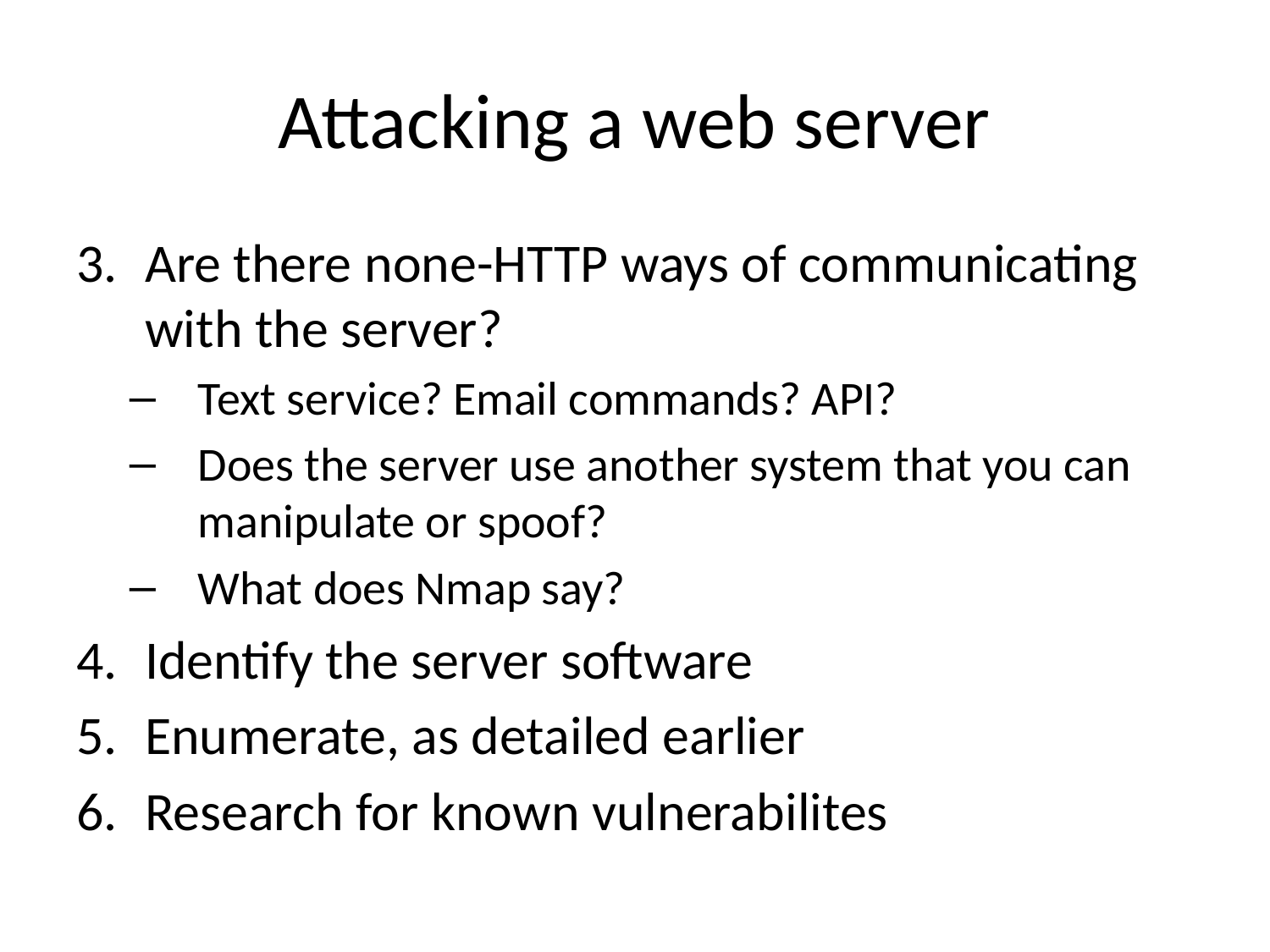

# Attacking a web server
Are there none-HTTP ways of communicating with the server?
Text service? Email commands? API?
Does the server use another system that you can manipulate or spoof?
What does Nmap say?
Identify the server software
Enumerate, as detailed earlier
Research for known vulnerabilites